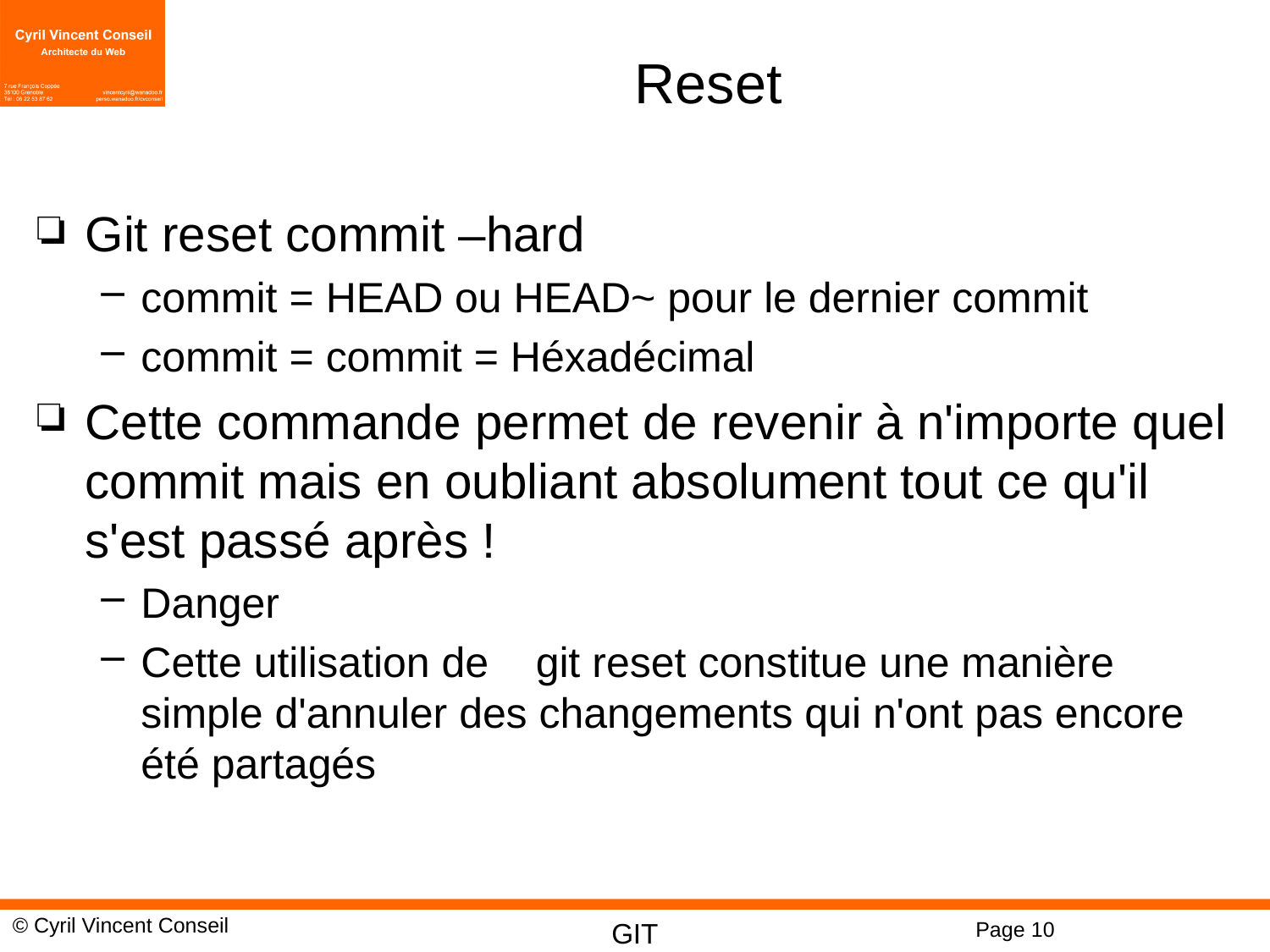

# Reset
Git reset commit –hard
commit = HEAD ou HEAD~ pour le dernier commit
commit = commit = Héxadécimal
Cette commande permet de revenir à n'importe quel commit mais en oubliant absolument tout ce qu'il s'est passé après !
Danger
Cette utilisation de    git reset constitue une manière simple d'annuler des changements qui n'ont pas encore été partagés